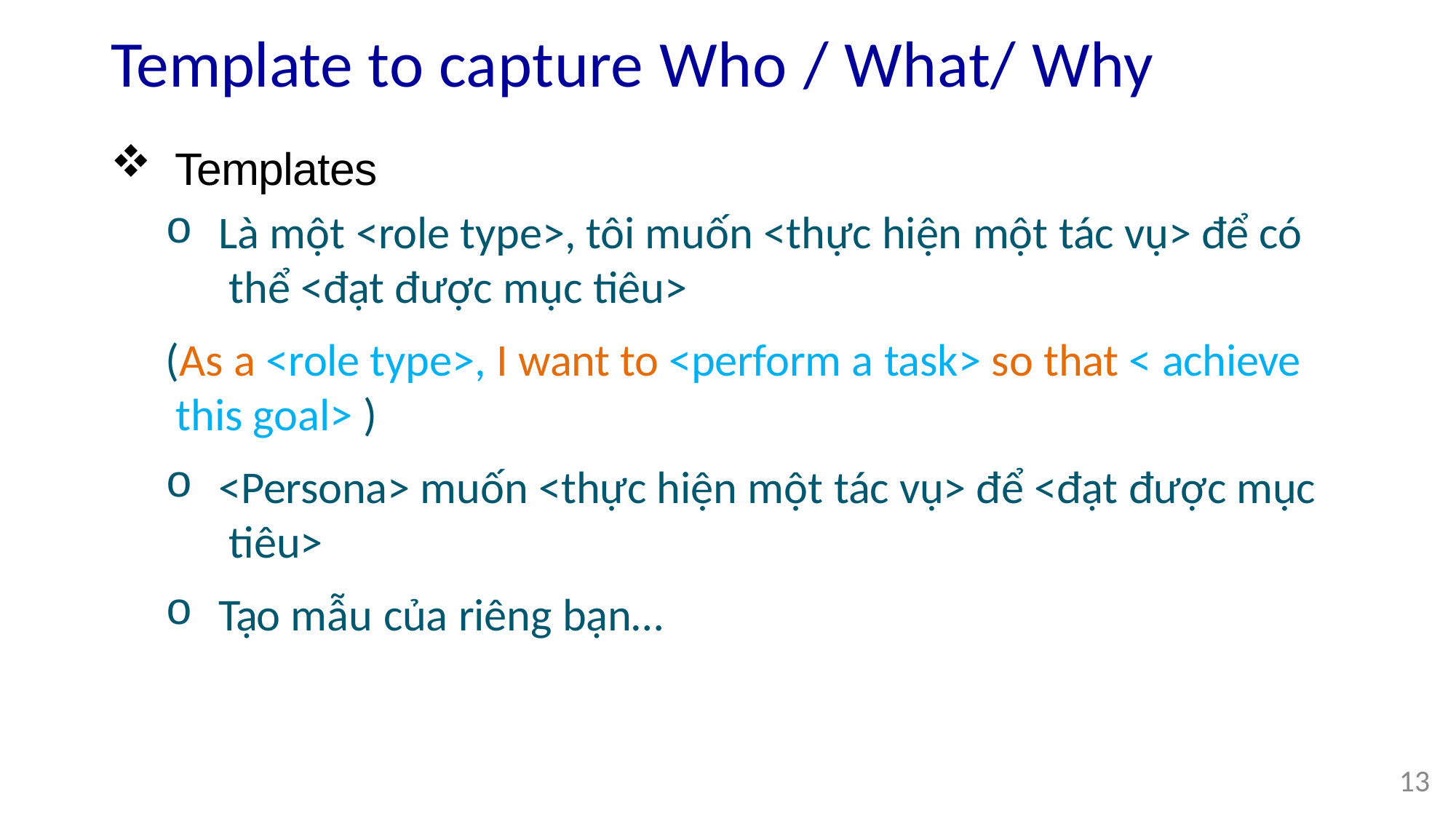

# Template to capture Who / What/ Why
Templates
Là một <role type>, tôi muốn <thực hiện một tác vụ> để có  thể <đạt được mục tiêu>
(As a <role type>, I want to <perform a task> so that < achieve  this goal> )
<Persona> muốn <thực hiện một tác vụ> để <đạt được mục  tiêu>
Tạo mẫu của riêng bạn…
13